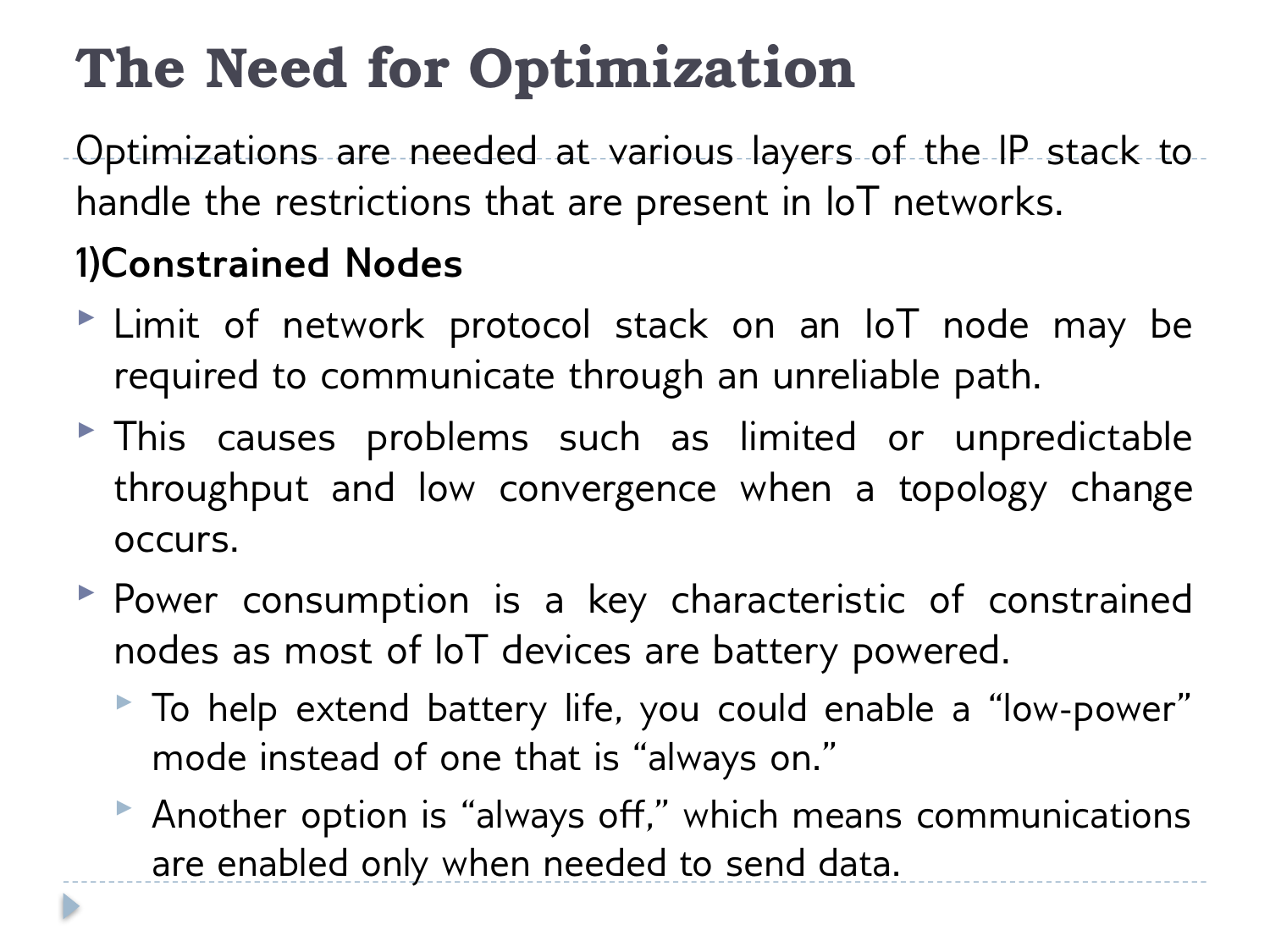

# The Need for Optimization
Optimizations are needed at various layers of the IP stack to handle the restrictions that are present in IoT networks.
1)Constrained Nodes
Limit of network protocol stack on an IoT node may be required to communicate through an unreliable path.
This causes problems such as limited or unpredictable throughput and low convergence when a topology change occurs.
Power consumption is a key characteristic of constrained nodes as most of IoT devices are battery powered.
To help extend battery life, you could enable a “low-power” mode instead of one that is “always on.”
Another option is “always off,” which means communications are enabled only when needed to send data.